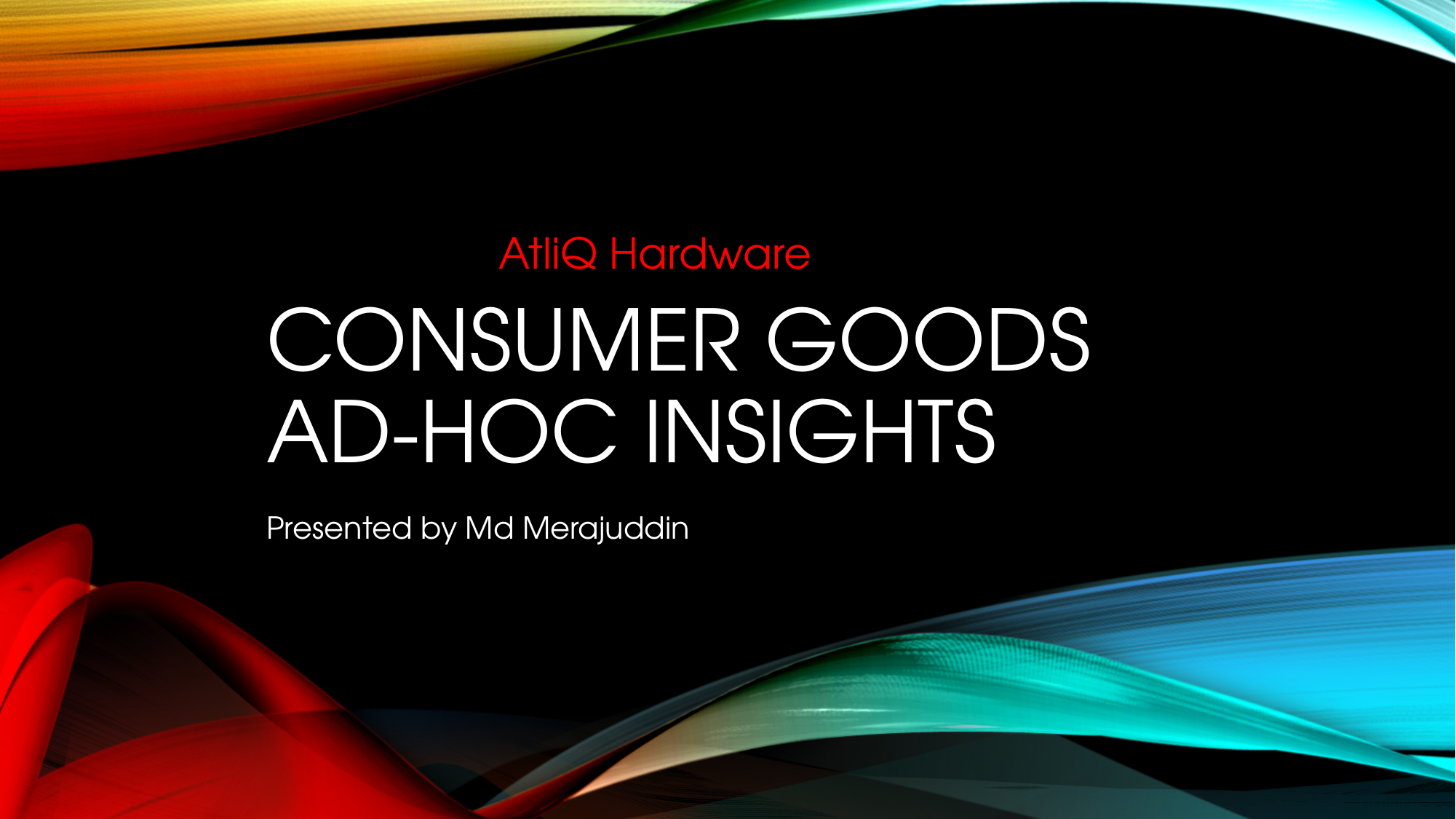

AtliQ Hardware
# Consumer Goods Ad-Hoc Insights
Presented by Md Merajuddin